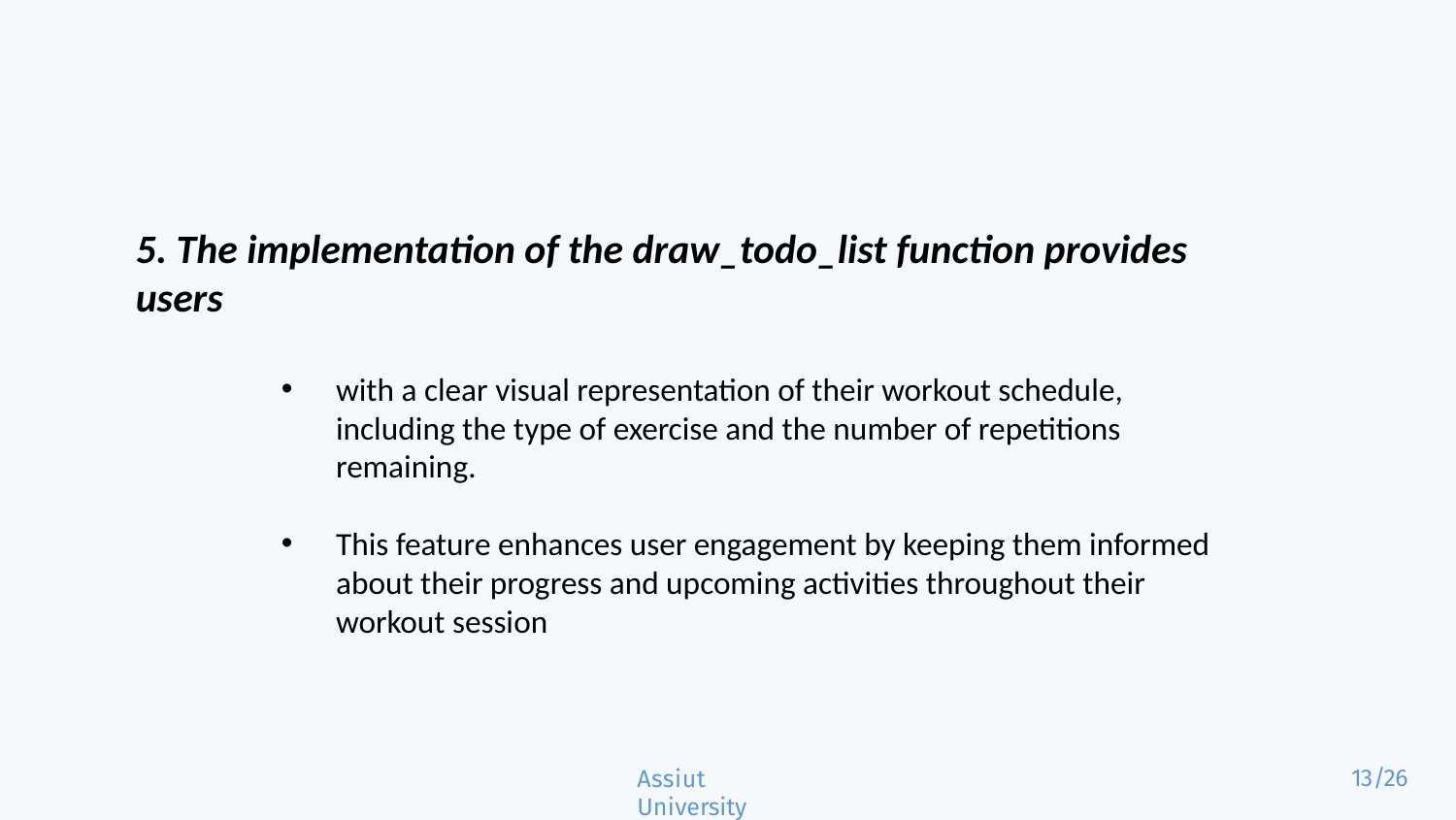

5. The implementation of the draw_todo_list function provides users

with a clear visual representation of their workout schedule, including the type of exercise and the number of repetitions remaining.

This feature enhances user engagement by keeping them informed about their progress and upcoming activities throughout their workout session
Assiut University
13/26